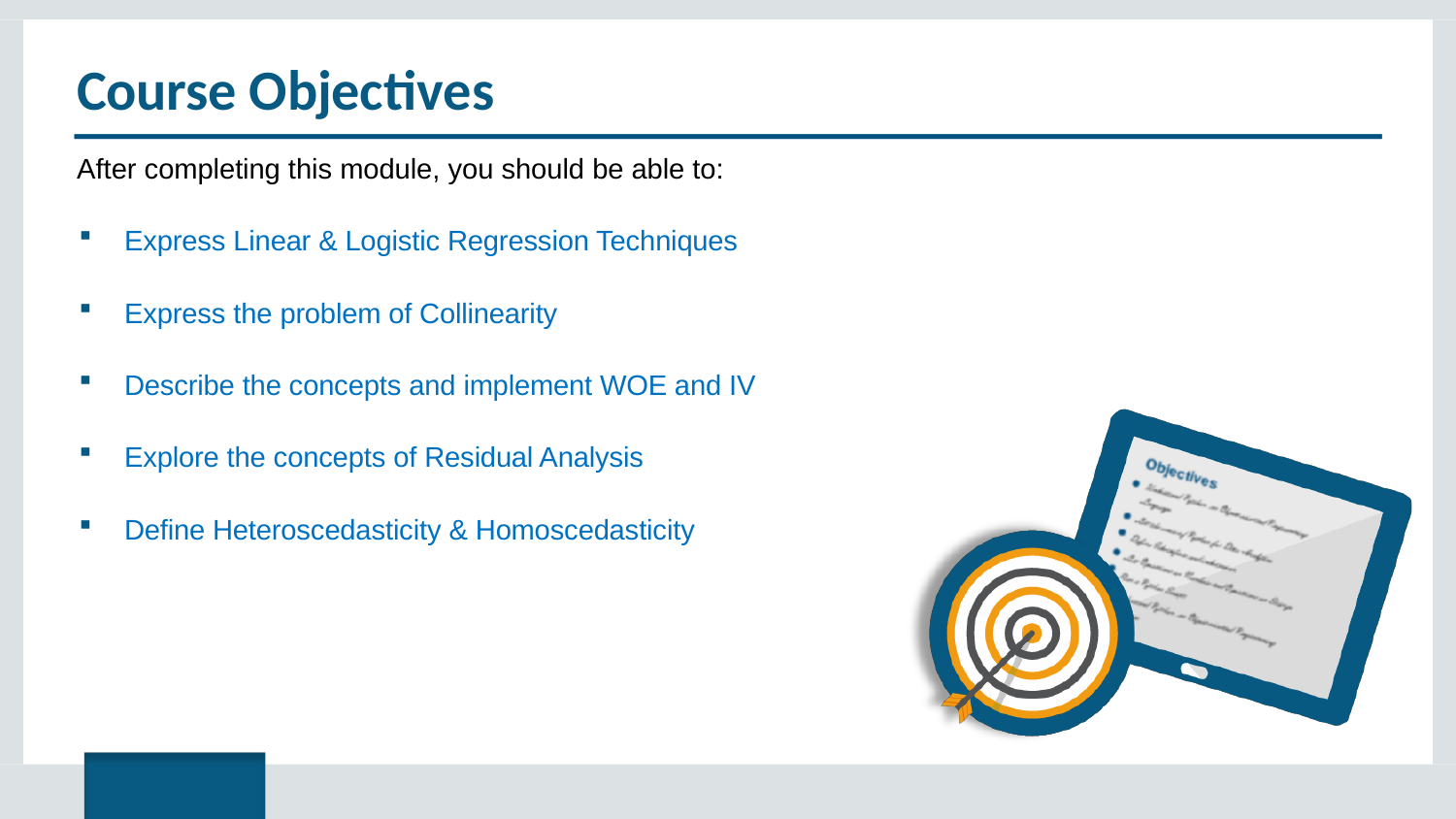

# Course Objectives

After completing this module, you should be able to:

Express Linear & Logistic Regression Techniques

Express the problem of Collinearity

Describe the concepts and implement WOE and IV

Explore the concepts of Residual Analysis

Define Heteroscedasticity & Homoscedasticity